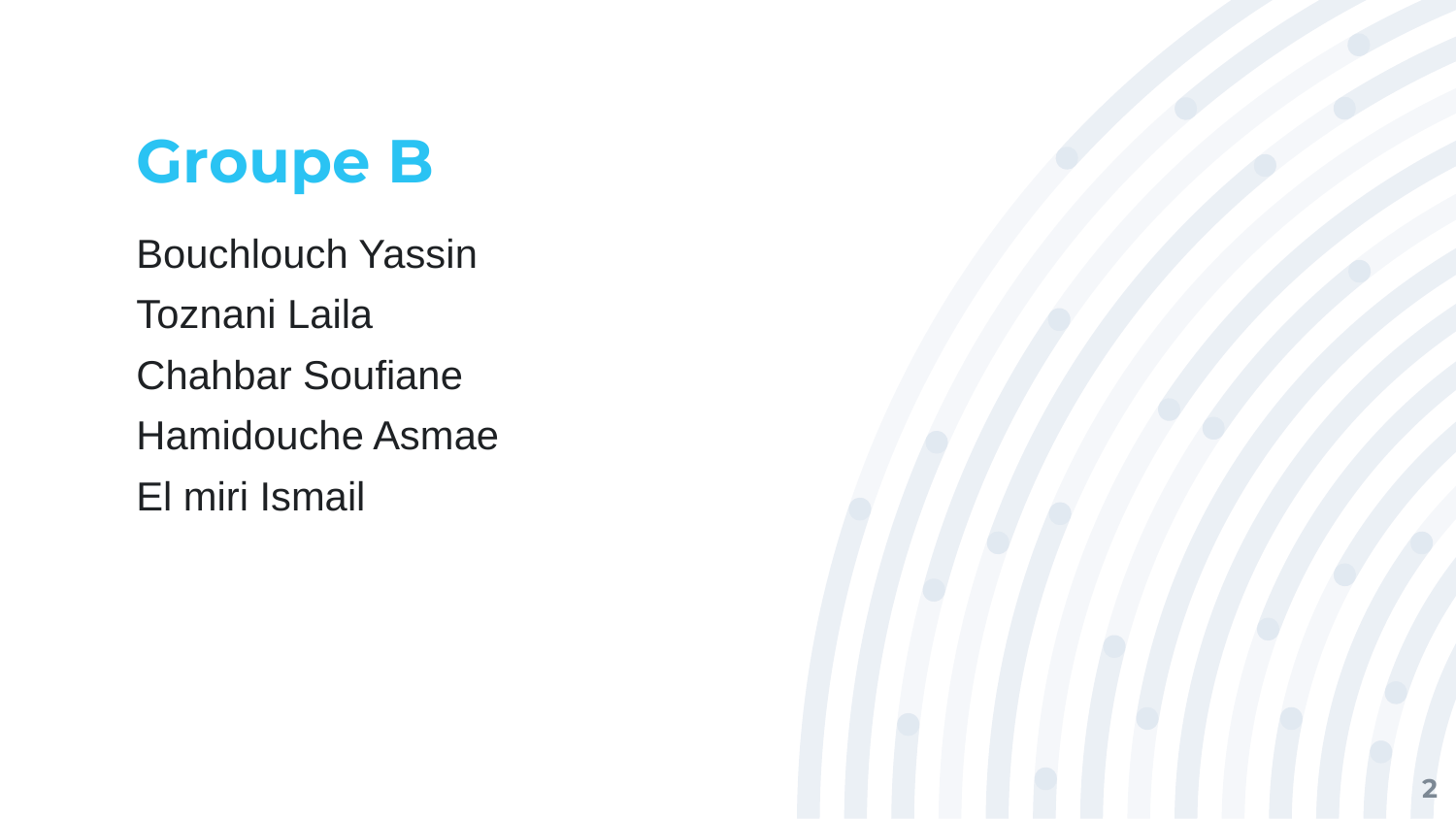

# Groupe B
Bouchlouch Yassin
Toznani Laila
Chahbar Soufiane
Hamidouche Asmae
El miri Ismail
2